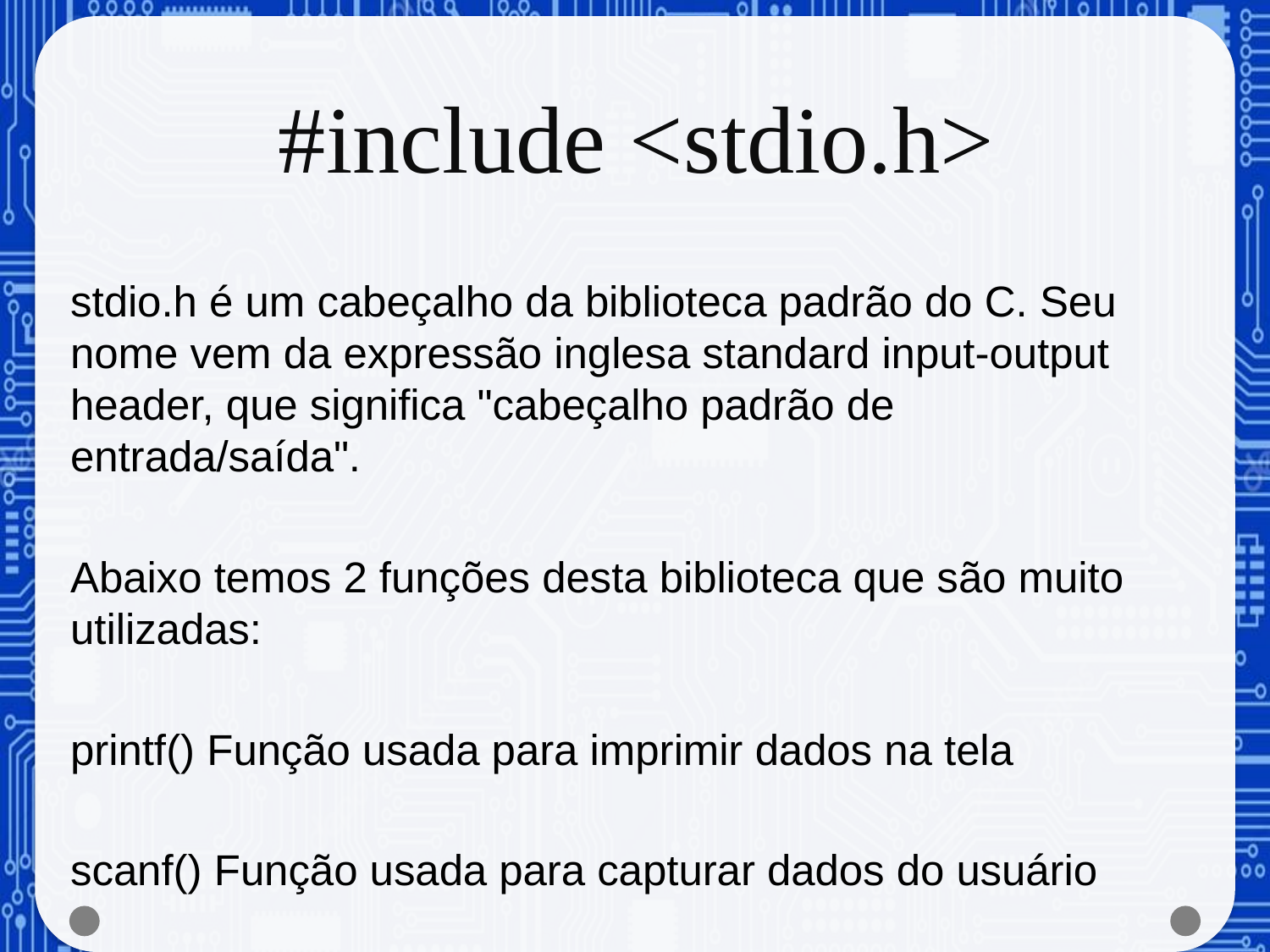

# #include <stdio.h>
stdio.h é um cabeçalho da biblioteca padrão do C. Seu nome vem da expressão inglesa standard input-output header, que significa "cabeçalho padrão de entrada/saída".

Abaixo temos 2 funções desta biblioteca que são muito utilizadas:

printf() Função usada para imprimir dados na tela

scanf() Função usada para capturar dados do usuário